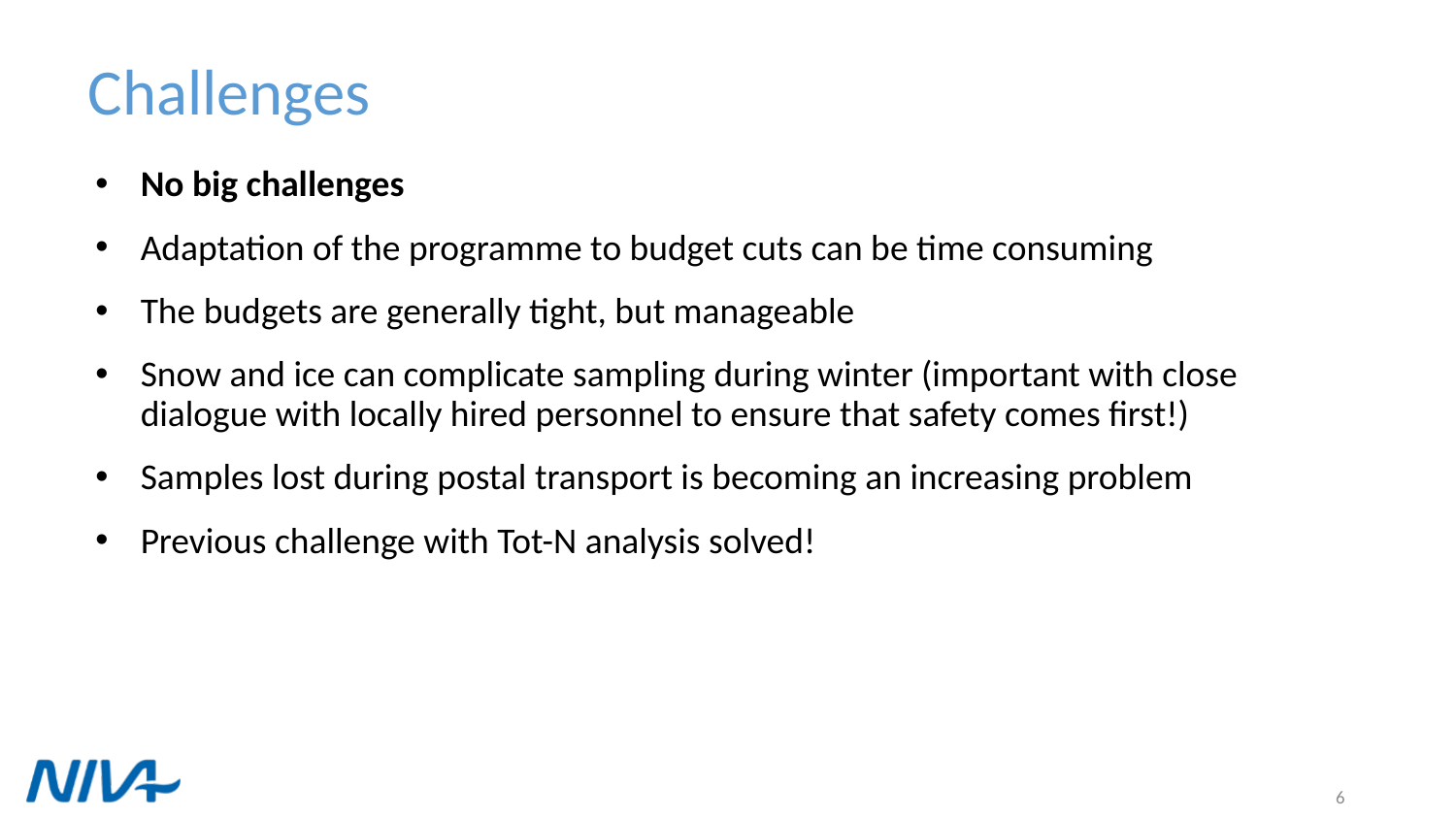

# Challenges
No big challenges
Adaptation of the programme to budget cuts can be time consuming
The budgets are generally tight, but manageable
Snow and ice can complicate sampling during winter (important with close dialogue with locally hired personnel to ensure that safety comes first!)
Samples lost during postal transport is becoming an increasing problem
Previous challenge with Tot-N analysis solved!

6